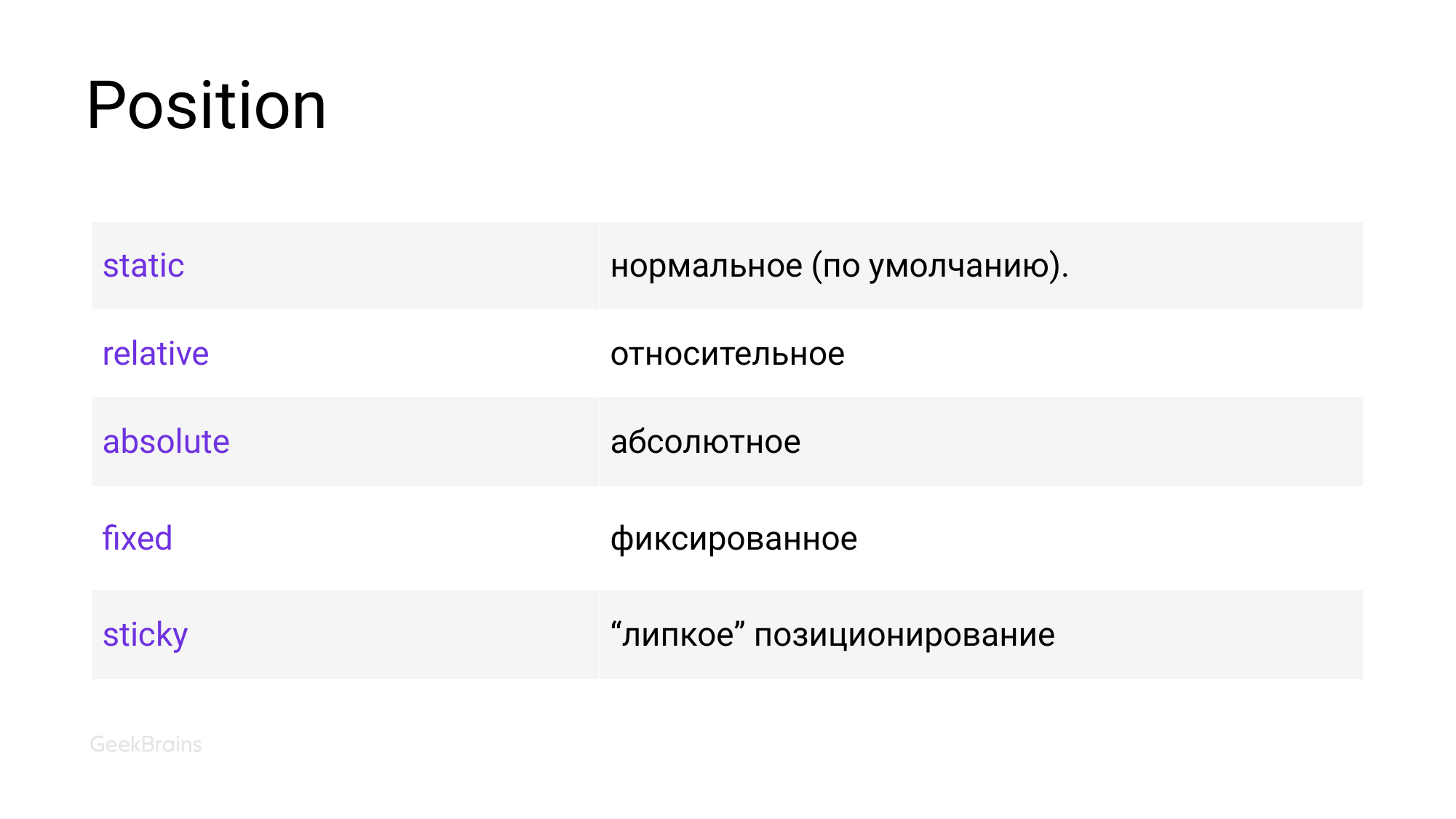

# Position
| static | нормальное (по умолчанию). |
| --- | --- |
| relative | относительное |
| absolute | абсолютное |
| fixed | фиксированное |
| sticky | “липкое” позиционирование |